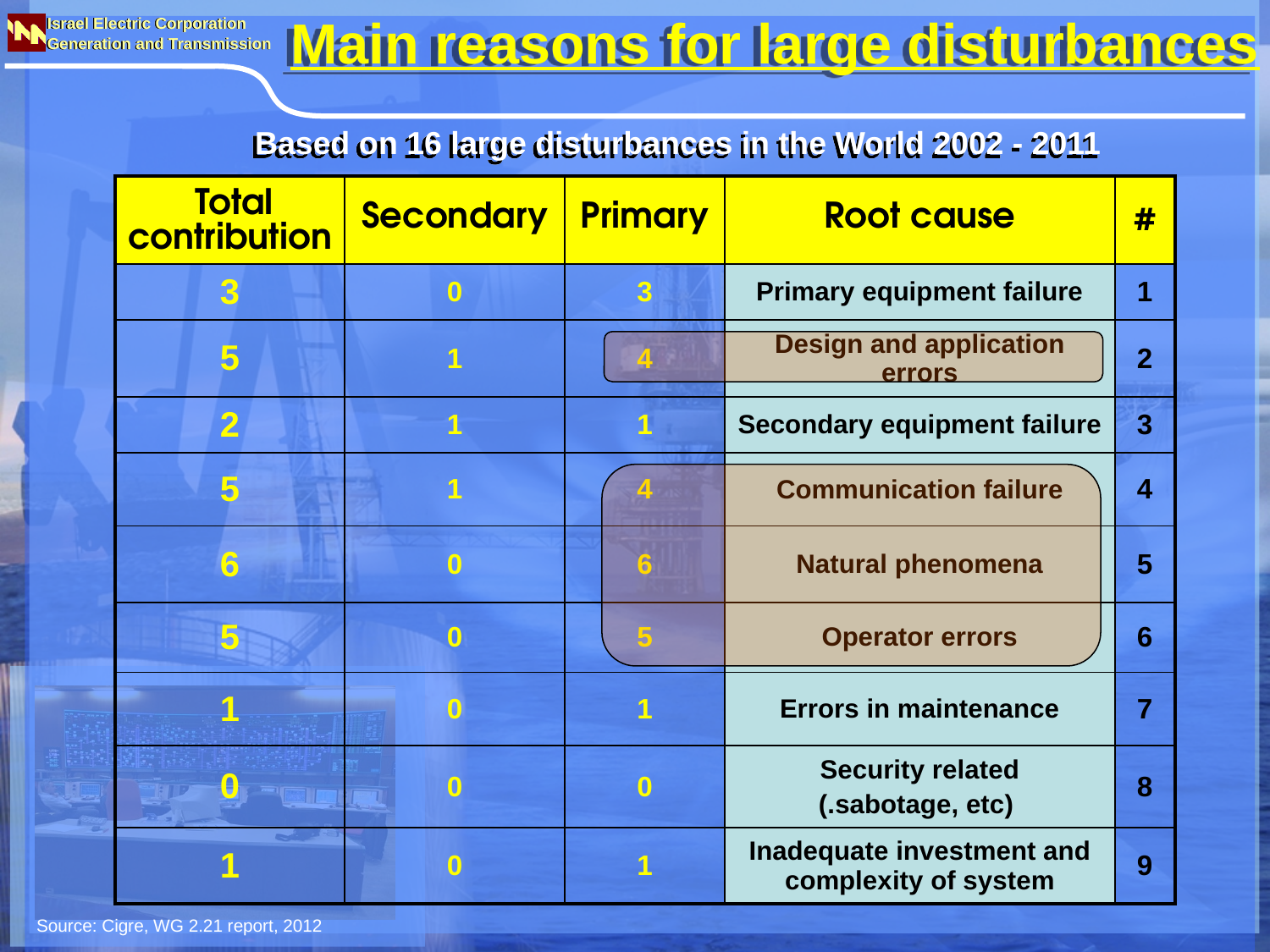

Main reasons for large disturbances
Based on 16 large disturbances in the World 2002 - 2011
| Total contribution | Secondary | Primary | Root cause | # |
| --- | --- | --- | --- | --- |
| 3 | 0 | 3 | Primary equipment failure | 1 |
| 5 | 1 | 4 | Design and application errors | 2 |
| 2 | 1 | 1 | Secondary equipment failure | 3 |
| 5 | 1 | 4 | Communication failure | 4 |
| 6 | 0 | 6 | Natural phenomena | 5 |
| 5 | 0 | 5 | Operator errors | 6 |
| 1 | 0 | 1 | Errors in maintenance | 7 |
| 0 | 0 | 0 | Security related (sabotage, etc.) | 8 |
| 1 | 0 | 1 | Inadequate investment and complexity of system | 9 |

Source: Cigre, WG 2.21 report, 2012